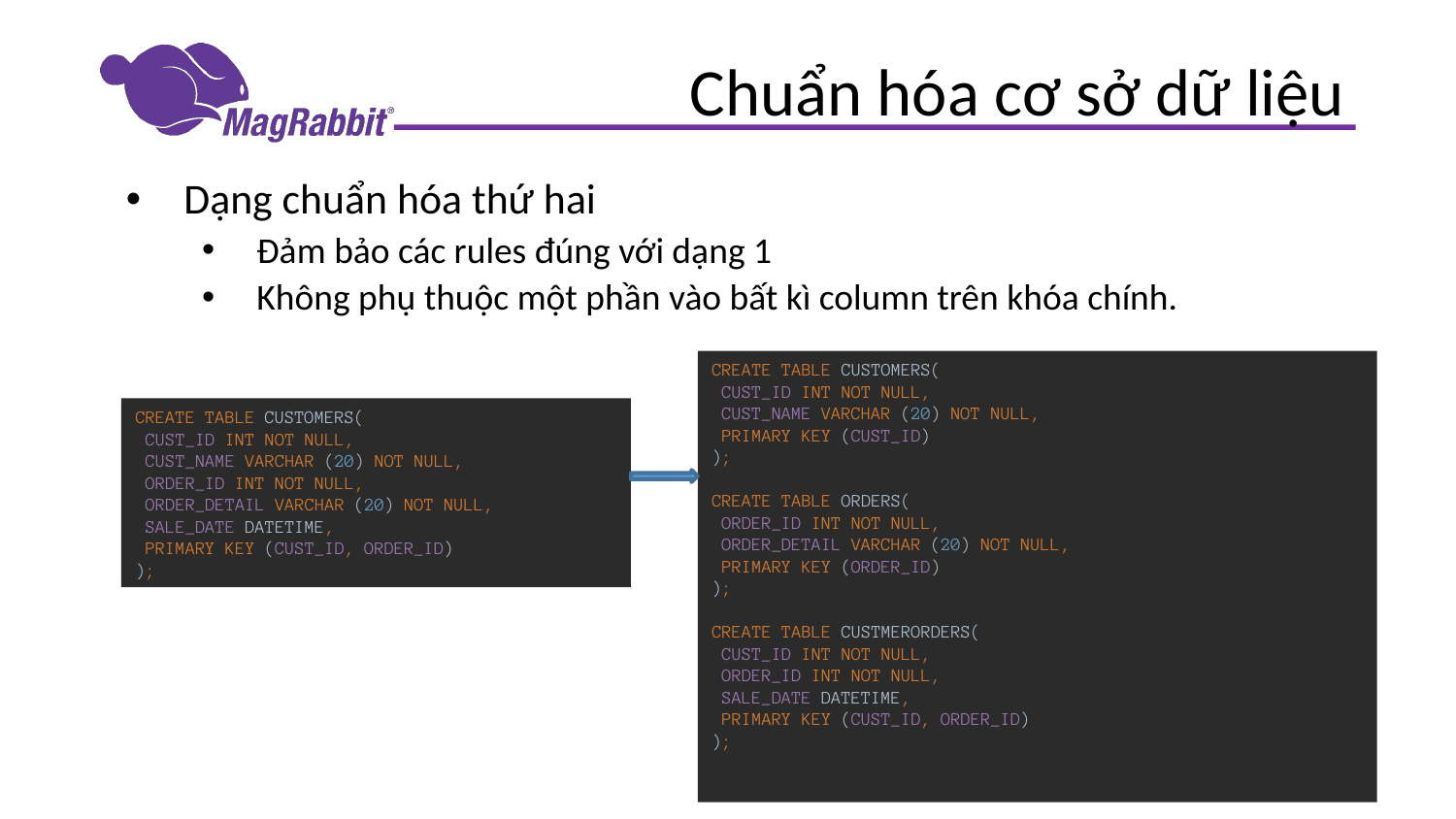

# Chuẩn hóa cơ sở dữ liệu
Dạng chuẩn hóa thứ hai
Đảm bảo các rules đúng với dạng 1
Không phụ thuộc một phần vào bất kì column trên khóa chính.
CREATE TABLE CUSTOMERS(
 CUST_ID INT NOT NULL,
 CUST_NAME VARCHAR (20) NOT NULL,
 PRIMARY KEY (CUST_ID)
);
CREATE TABLE ORDERS(
 ORDER_ID INT NOT NULL,
 ORDER_DETAIL VARCHAR (20) NOT NULL,
 PRIMARY KEY (ORDER_ID)
);
CREATE TABLE CUSTMERORDERS(
 CUST_ID INT NOT NULL,
 ORDER_ID INT NOT NULL,
 SALE_DATE DATETIME,
 PRIMARY KEY (CUST_ID, ORDER_ID)
);
CREATE TABLE CUSTOMERS(
 CUST_ID INT NOT NULL,
 CUST_NAME VARCHAR (20) NOT NULL,
 ORDER_ID INT NOT NULL,
 ORDER_DETAIL VARCHAR (20) NOT NULL,
 SALE_DATE DATETIME,
 PRIMARY KEY (CUST_ID, ORDER_ID)
);